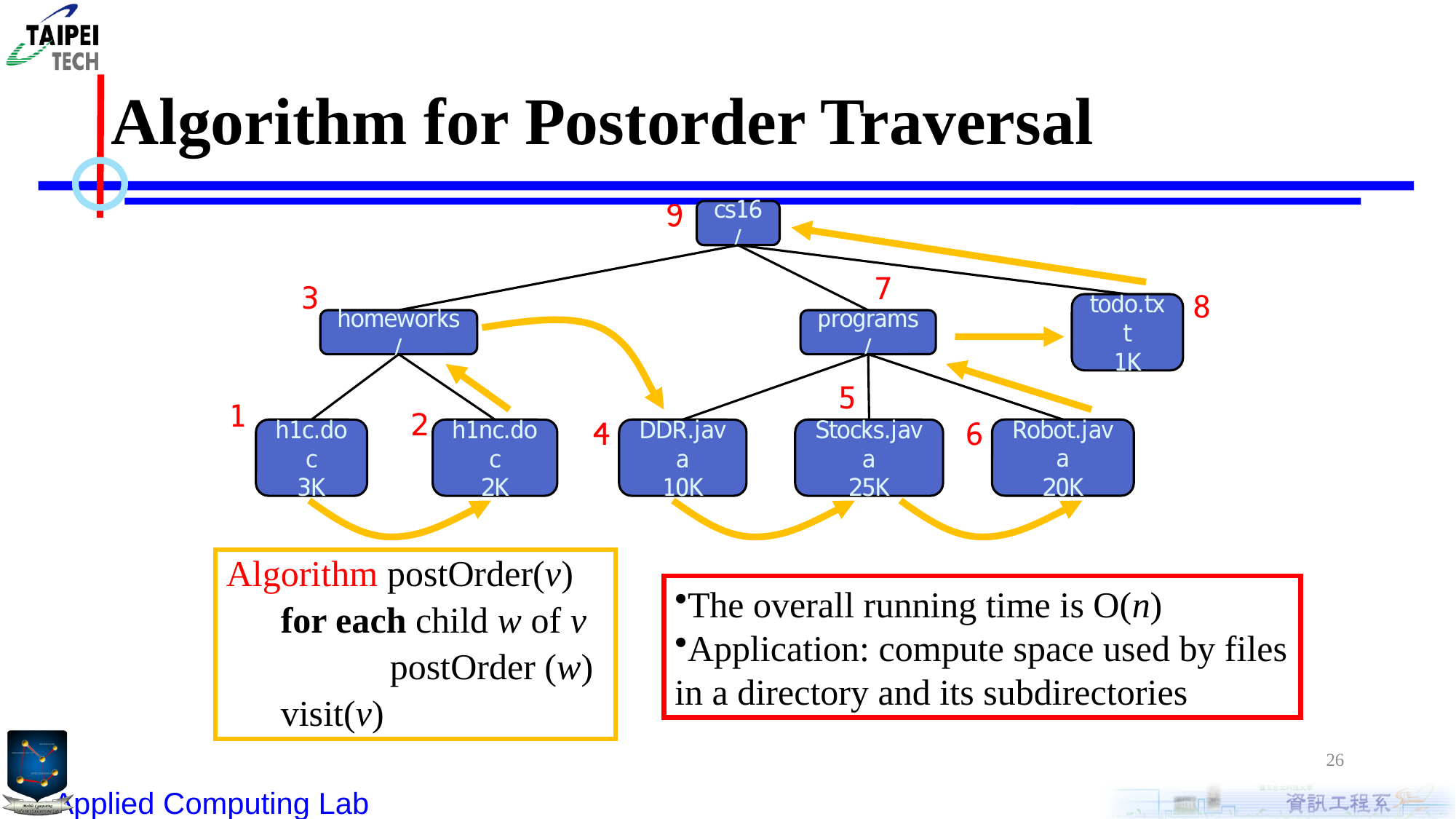

# Algorithm for Postorder Traversal
9
cs16/
todo.txt
1K
homeworks/
programs/
Robot.java
20K
h1c.doc
3K
h1nc.doc
2K
DDR.java
10K
Stocks.java
25K

7
3
8

5
1
2
4
6

Algorithm postOrder(v)
for each child w of v
	postOrder (w)
visit(v)
The overall running time is O(n)
Application: compute space used by files in a directory and its subdirectories
26